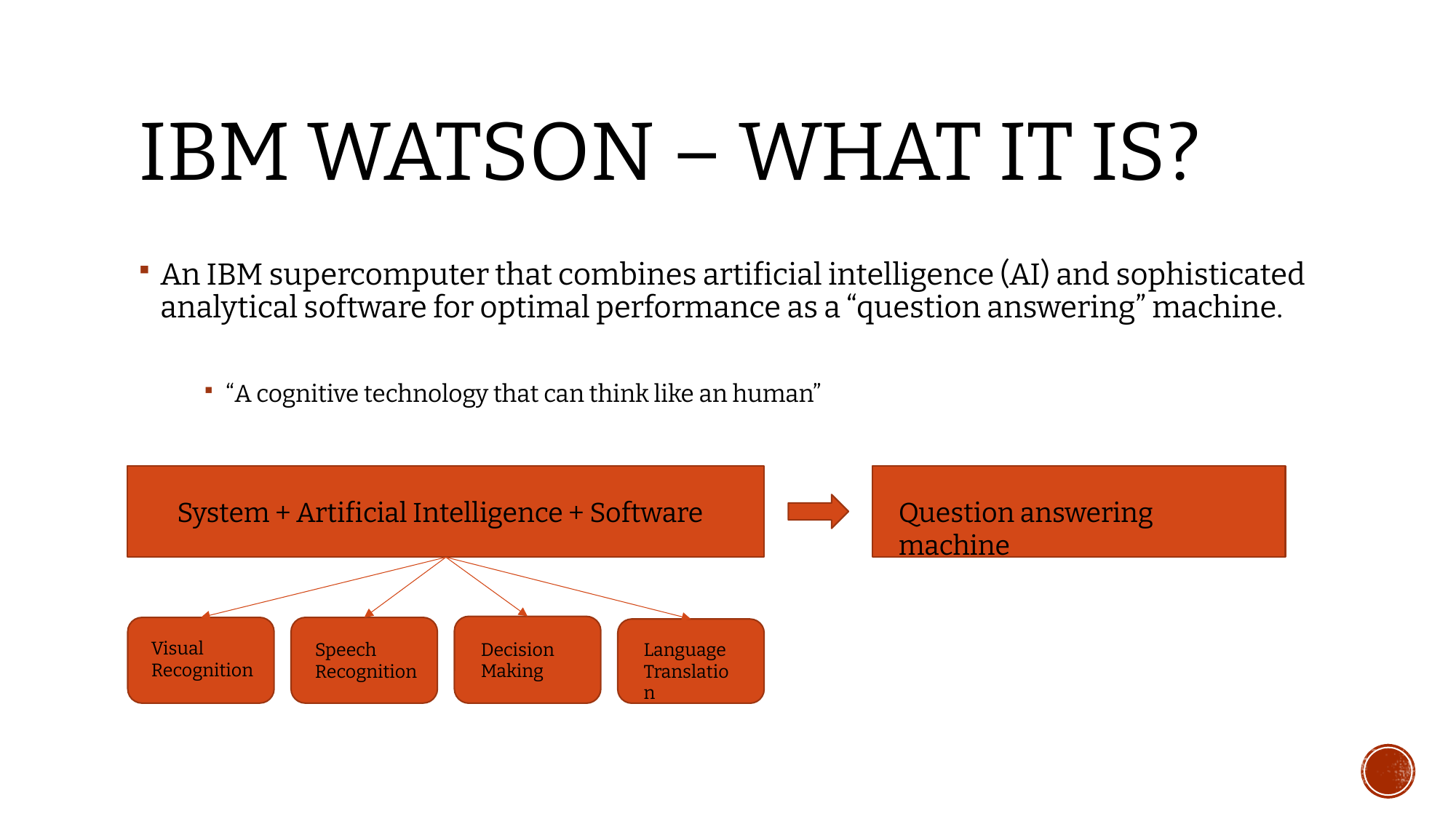

# IBM Watson – What it is?
An IBM supercomputer that combines artificial intelligence (AI) and sophisticated analytical software for optimal performance as a “question answering” machine.

“A cognitive technology that can think like an human”

System + Artificial Intelligence + Software
Question answering machine

Visual Recognition
Decision Making
Language Translation
Speech Recognition